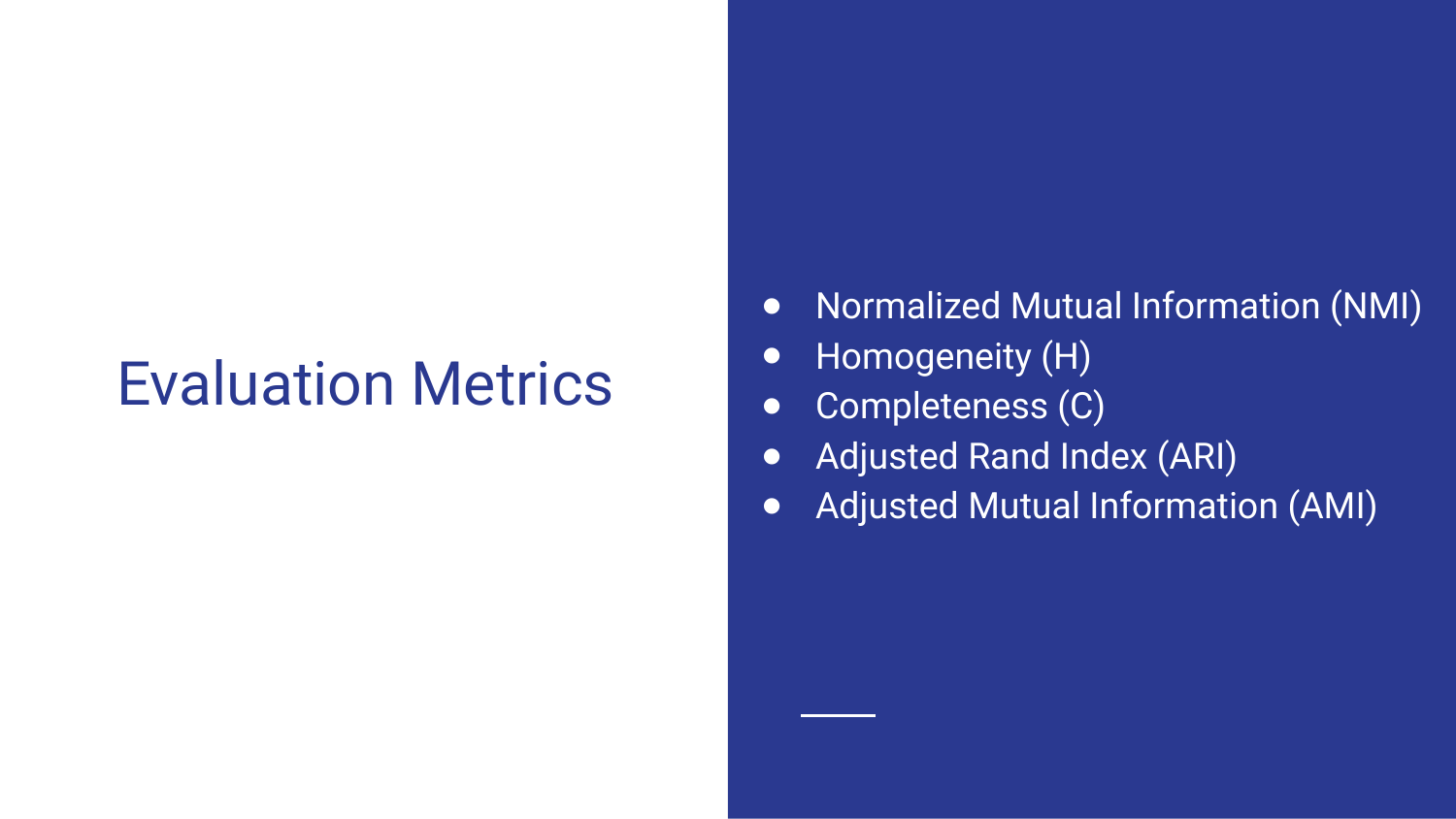

Normalized Mutual Information (NMI)
Homogeneity (H)
Completeness (C)
Adjusted Rand Index (ARI)
Adjusted Mutual Information (AMI)

# Evaluation Metrics